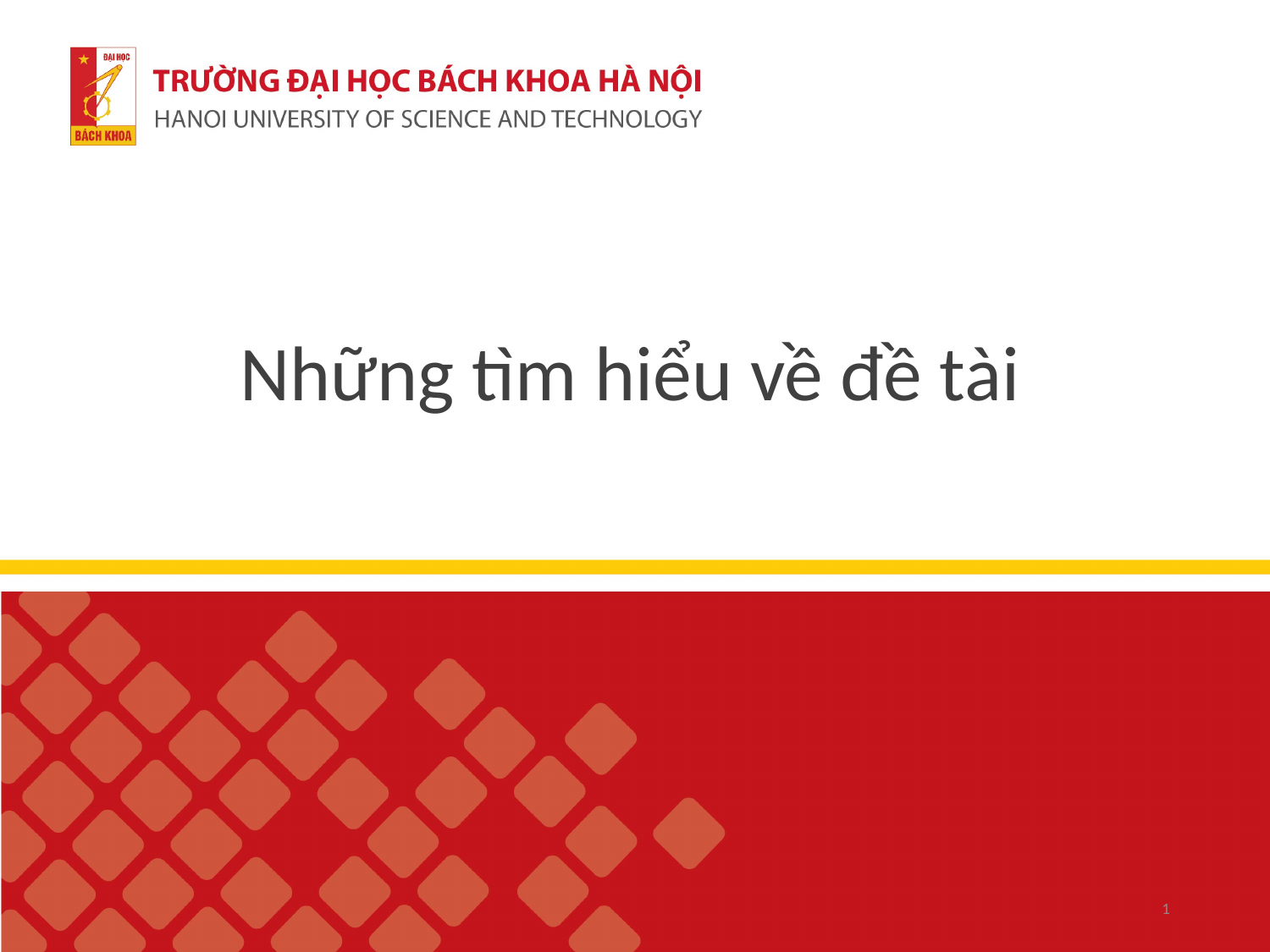

# Những tìm hiểu về đề tài

1